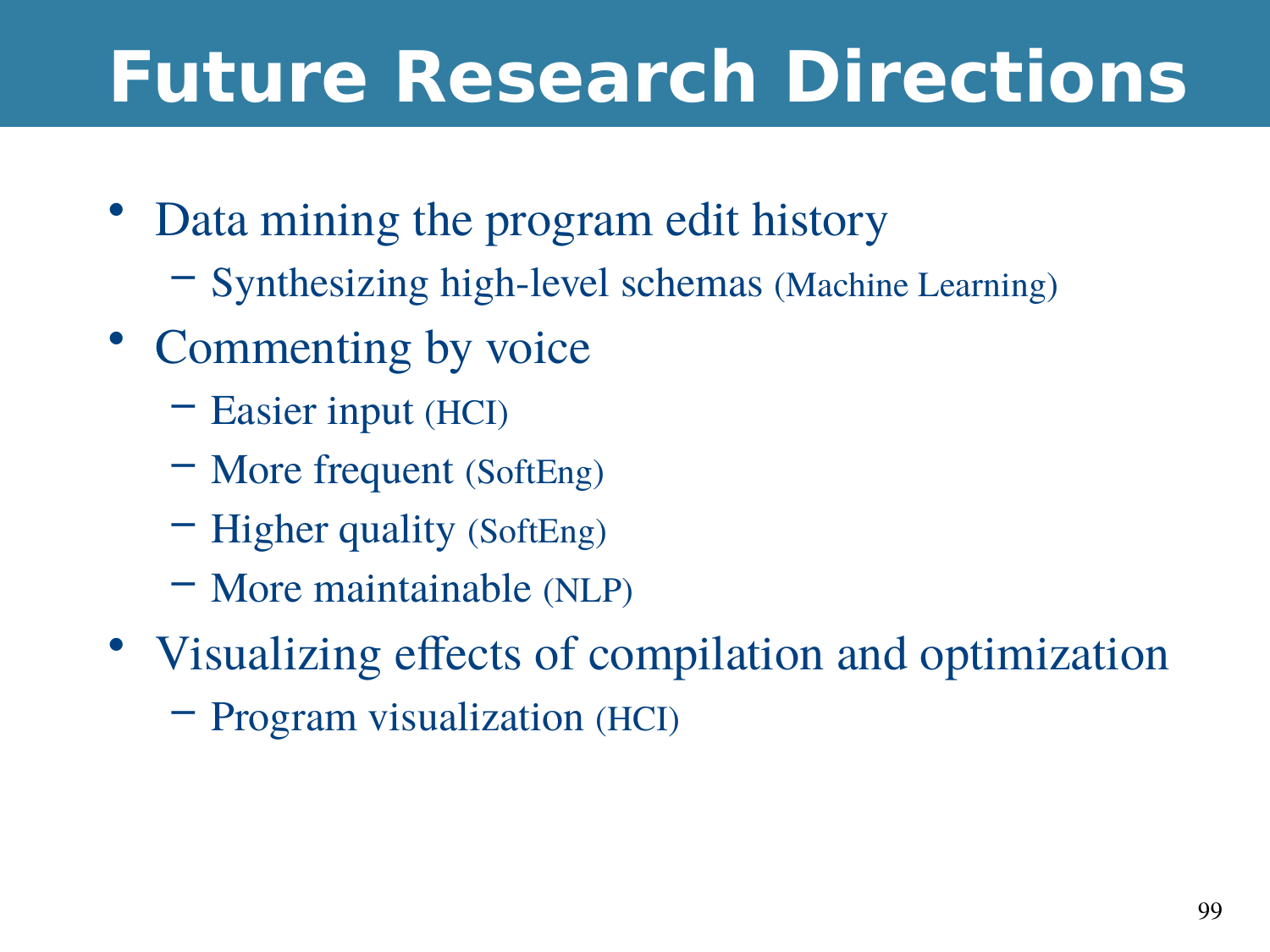

# Future Research Directions
Data mining the program edit history
Synthesizing high-level schemas (Machine Learning)
Commenting by voice
Easier input (HCI)
More frequent (SoftEng)
Higher quality (SoftEng)
More maintainable (NLP)
Visualizing effects of compilation and optimization
Program visualization (HCI)